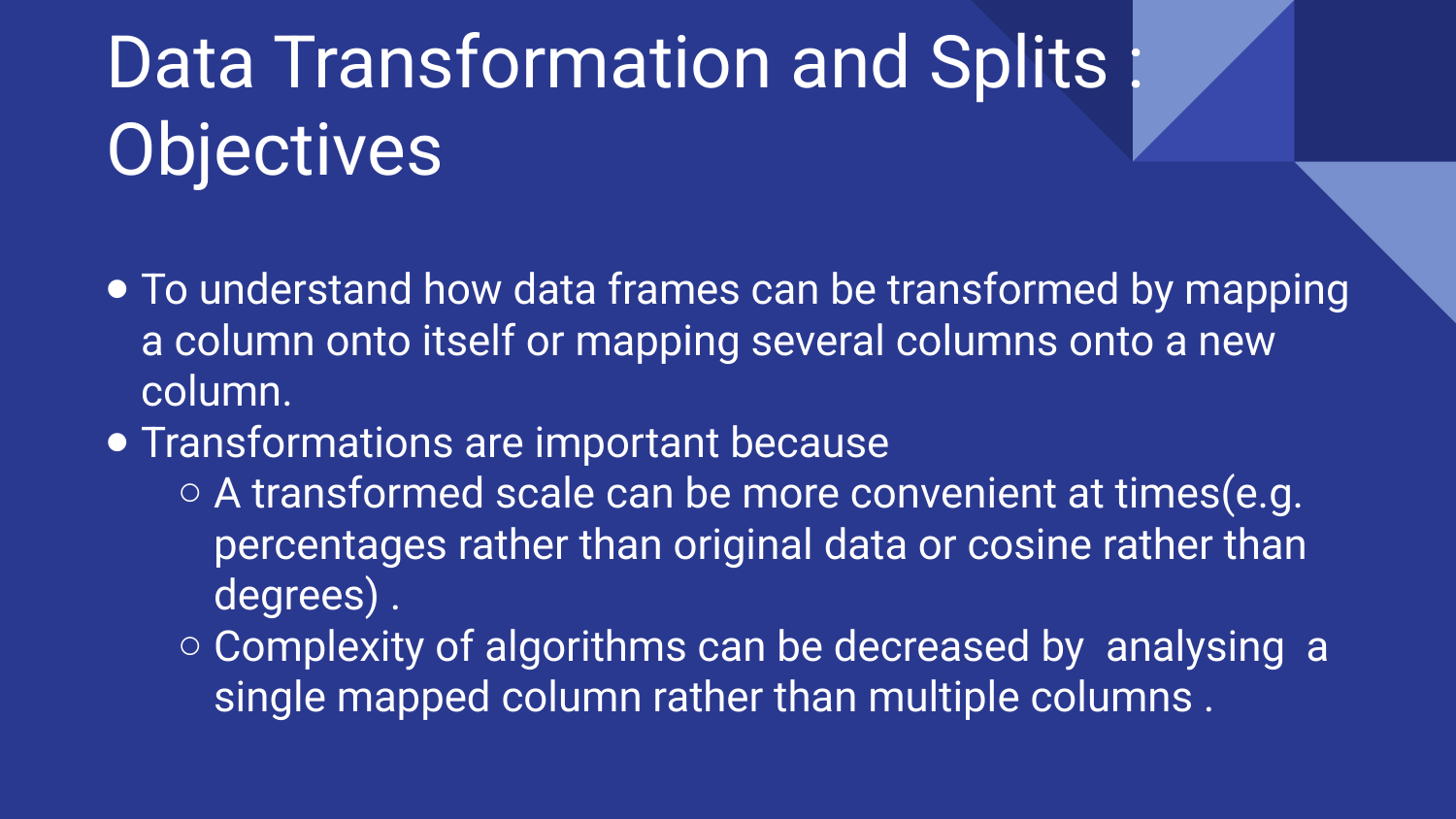

# Data Transformation and Splits : Objectives
To understand how data frames can be transformed by mapping a column onto itself or mapping several columns onto a new column.
Transformations are important because
A transformed scale can be more convenient at times(e.g. percentages rather than original data or cosine rather than degrees) .
Complexity of algorithms can be decreased by  analysing  a single mapped column rather than multiple columns .